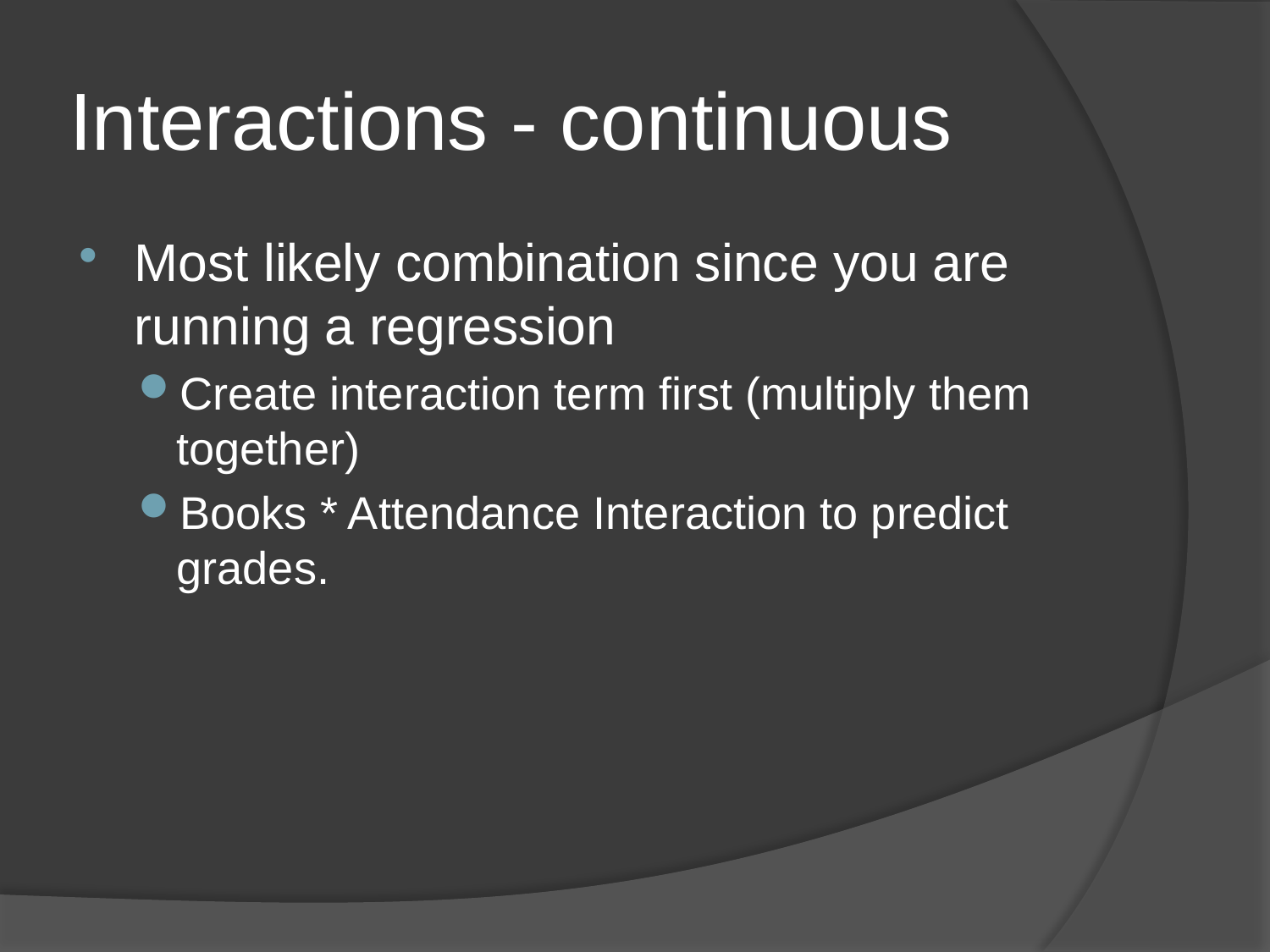

# Interactions - continuous
Most likely combination since you are running a regression
Create interaction term first (multiply them together)
Books * Attendance Interaction to predict grades.